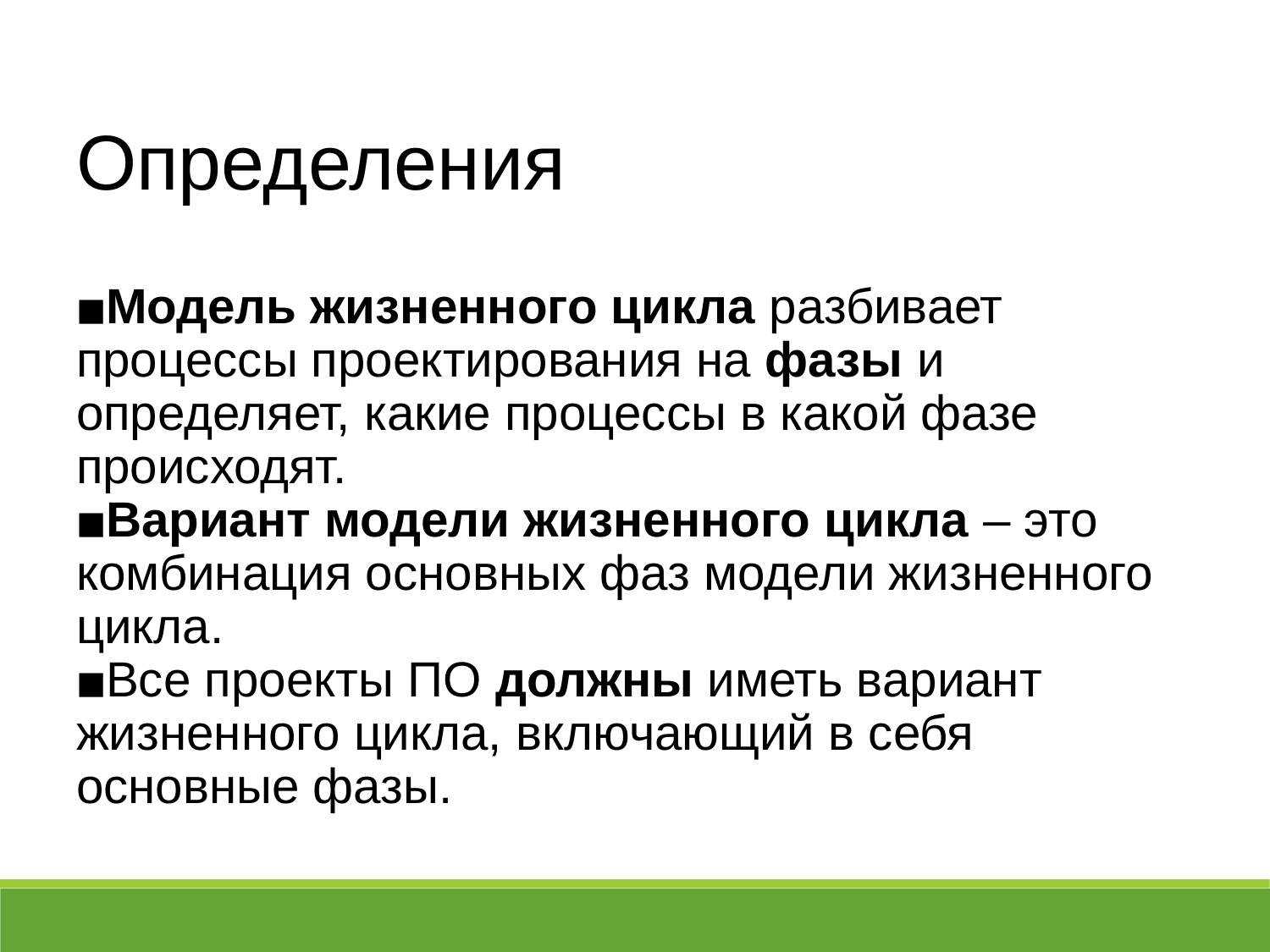

Определения
Модель жизненного цикла разбивает процессы проектирования на фазы и определяет, какие процессы в какой фазе происходят.
Вариант модели жизненного цикла – это комбинация основных фаз модели жизненного цикла.
Все проекты ПО должны иметь вариант жизненного цикла, включающий в себя основные фазы.